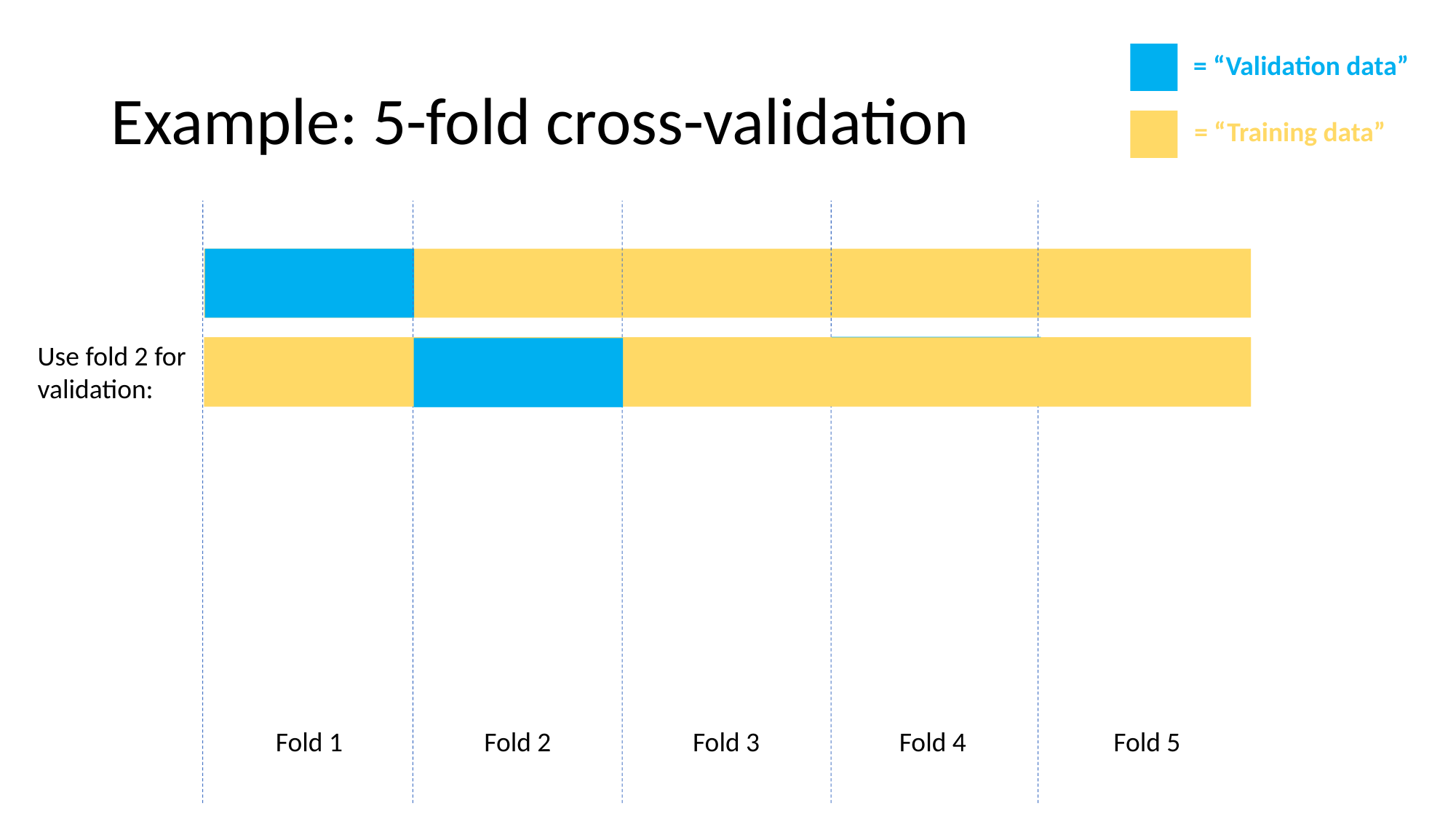

= “Validation data”
# Example: 5-fold cross-validation

= “Training data”

Use fold 2 for validation:
Fold 1
Fold 3
Fold 4
Fold 5
Fold 2